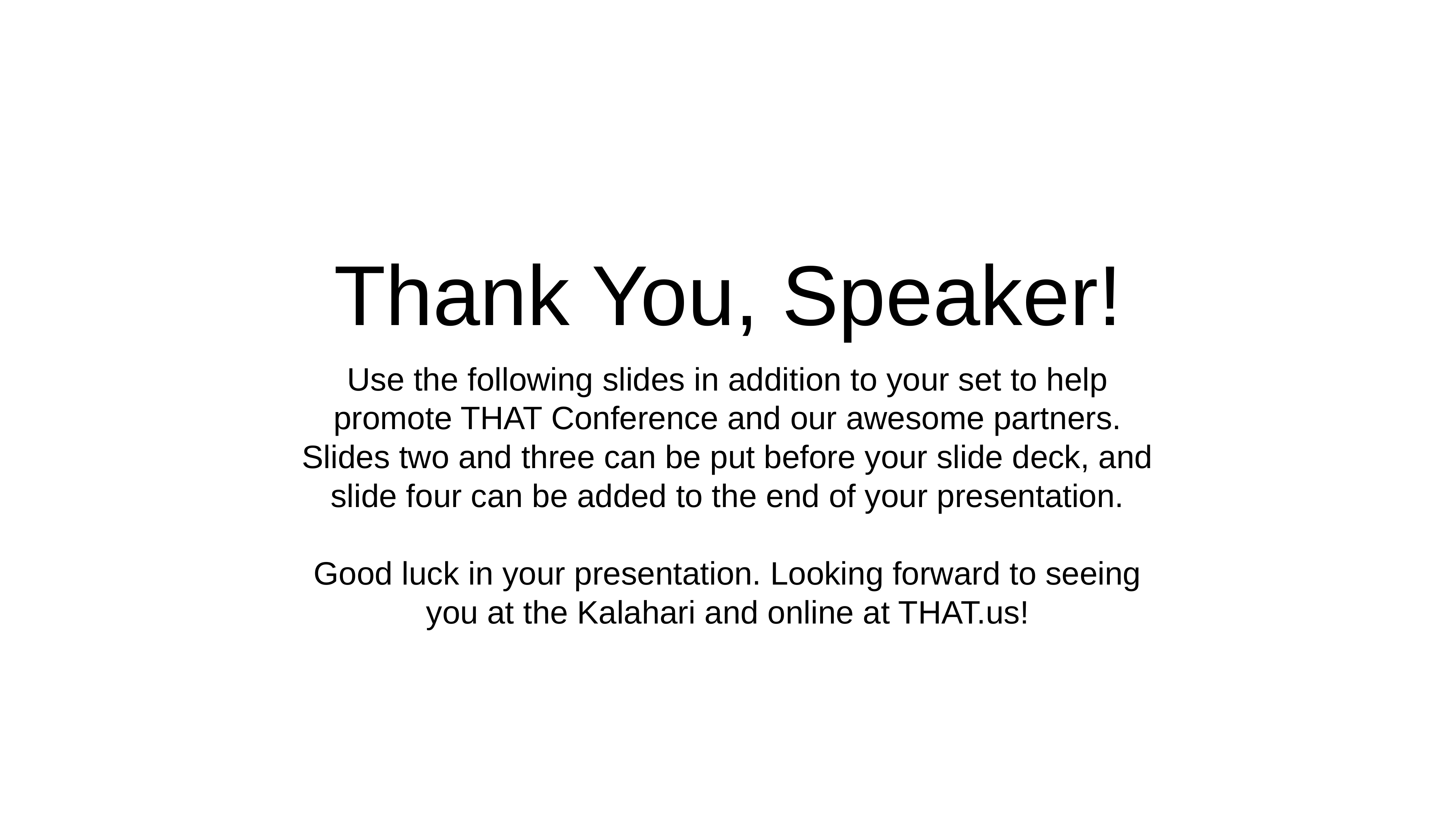

# Thank You, Speaker!
Use the following slides in addition to your set to help promote THAT Conference and our awesome partners. Slides two and three can be put before your slide deck, and slide four can be added to the end of your presentation.

Good luck in your presentation. Looking forward to seeing you at the Kalahari and online at THAT.us!